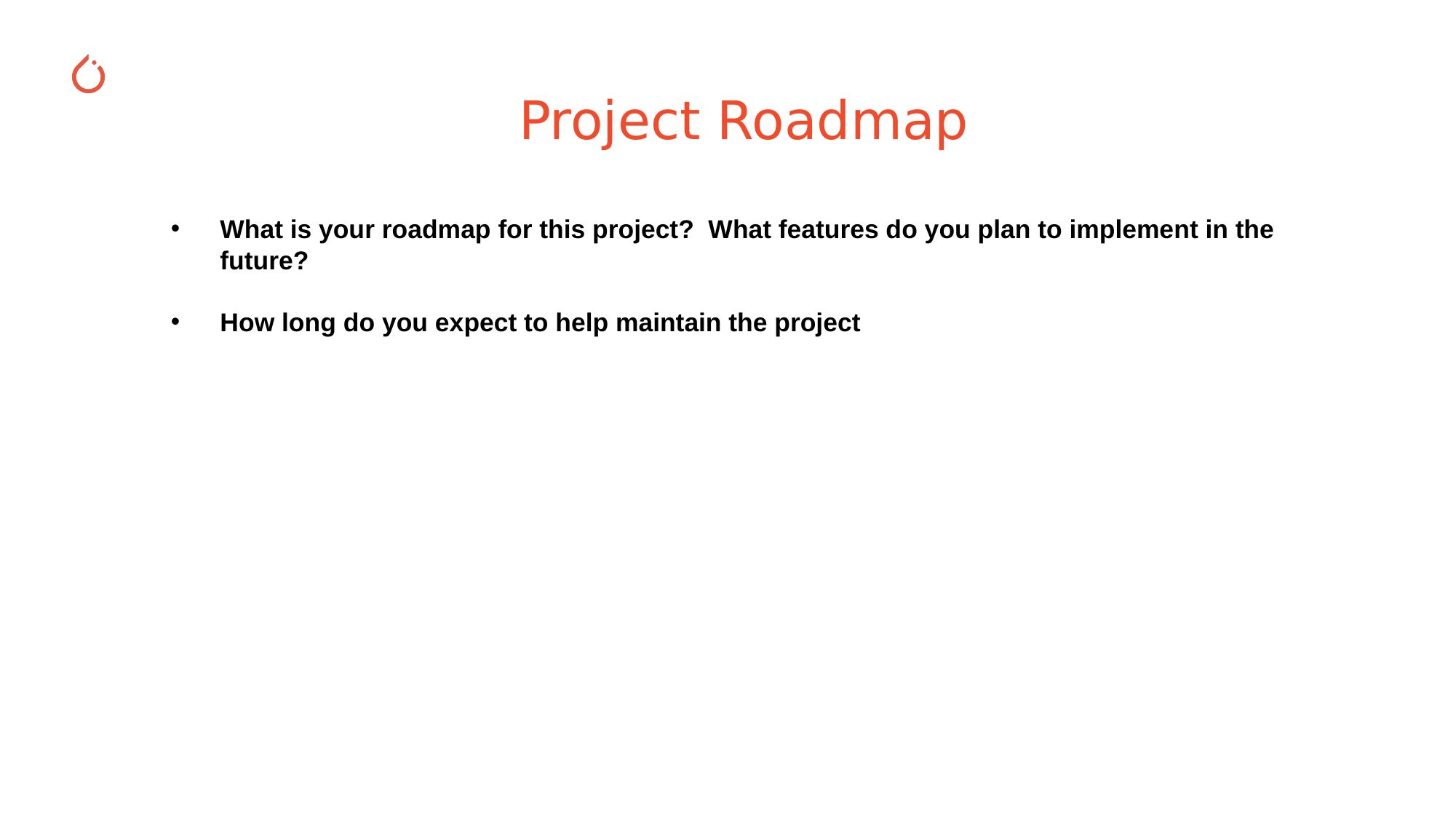

# Project Roadmap

What is your roadmap for this project?  What features do you plan to implement in the future?

How long do you expect to help maintain the project